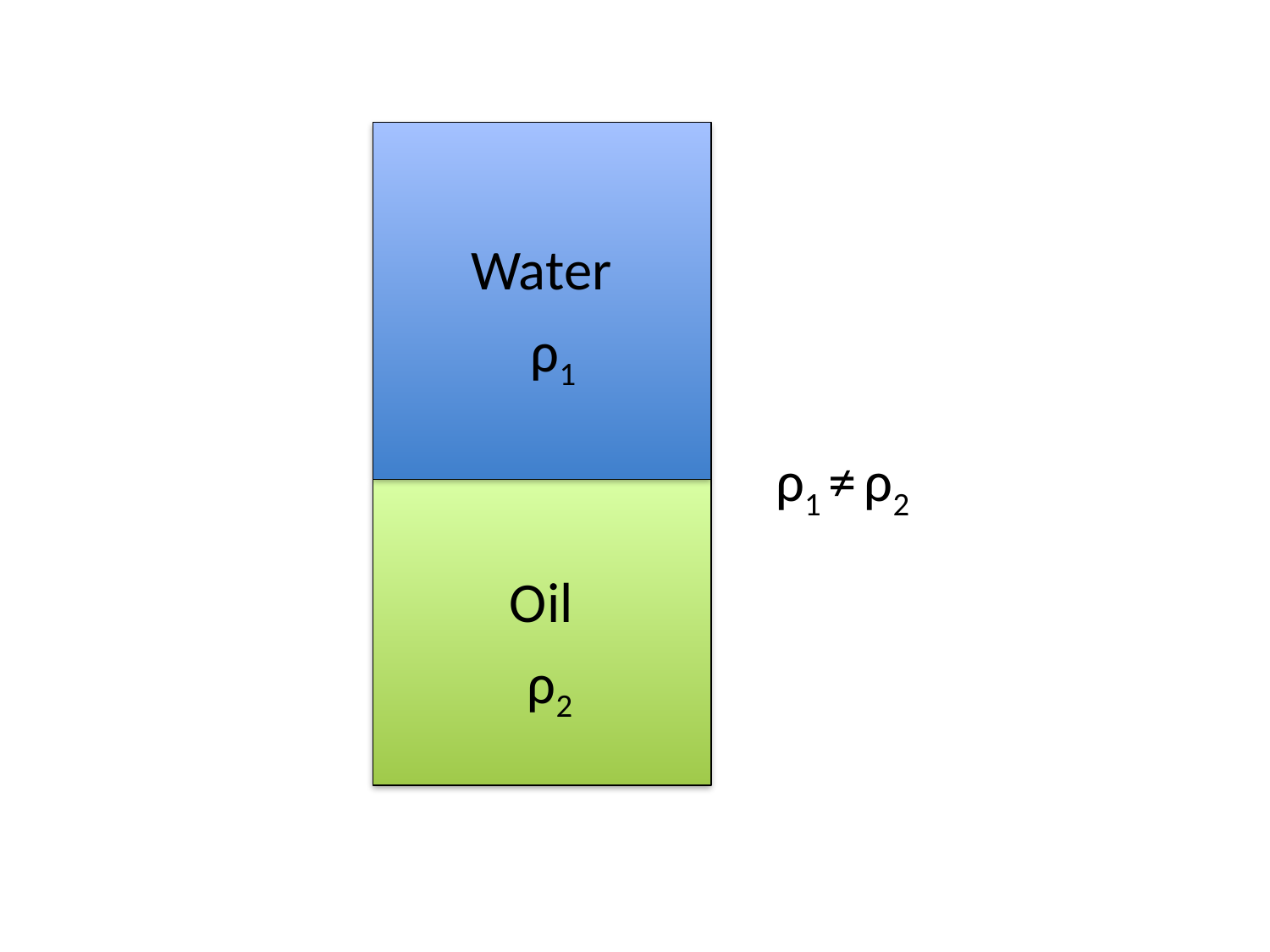

Water
ρ1
ρ1 ≠ ρ2

Oil
ρ2